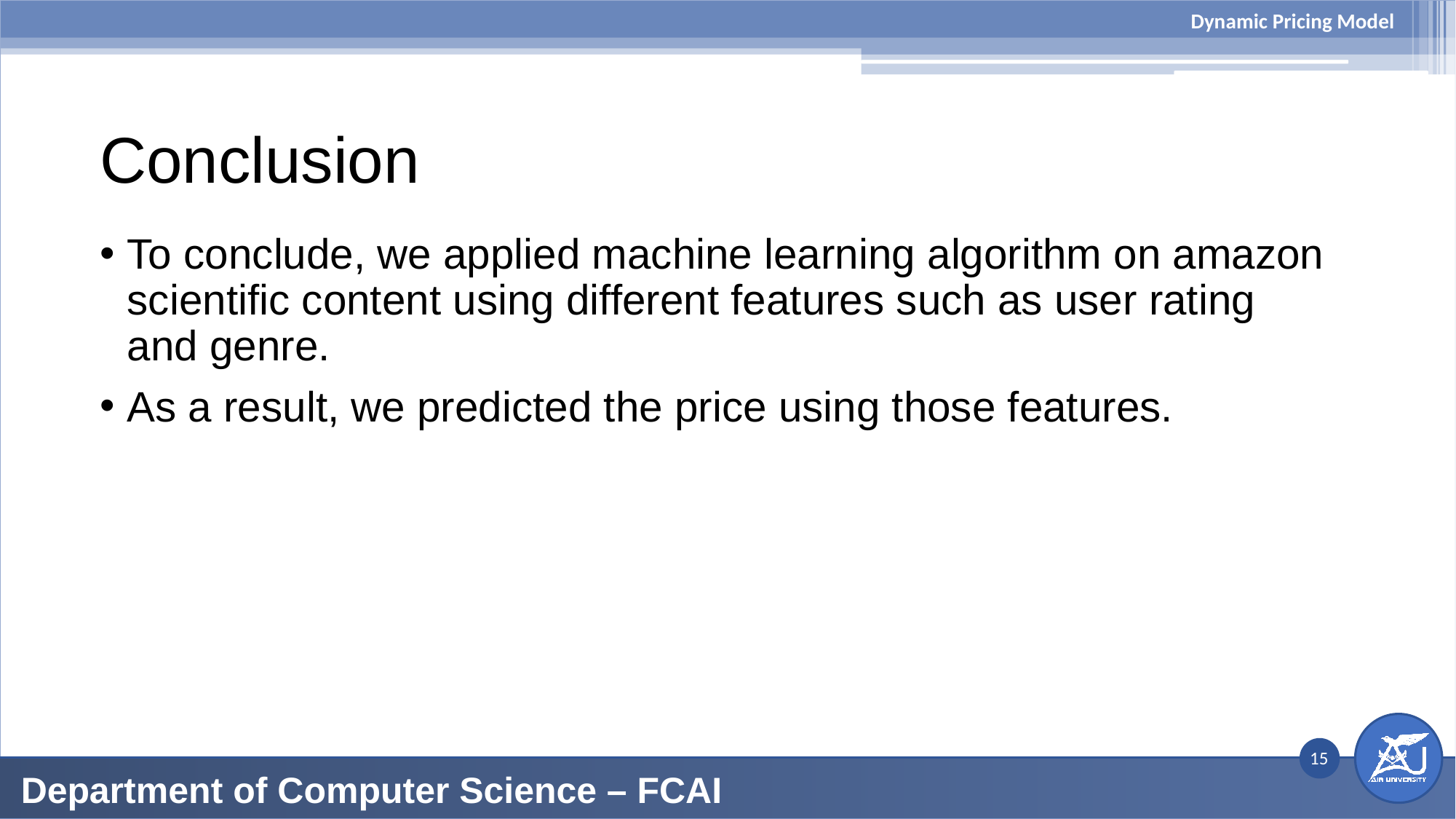

Dynamic Pricing Model
# Conclusion
To conclude, we applied machine learning algorithm on amazon scientific content using different features such as user rating and genre.
As a result, we predicted the price using those features.
15